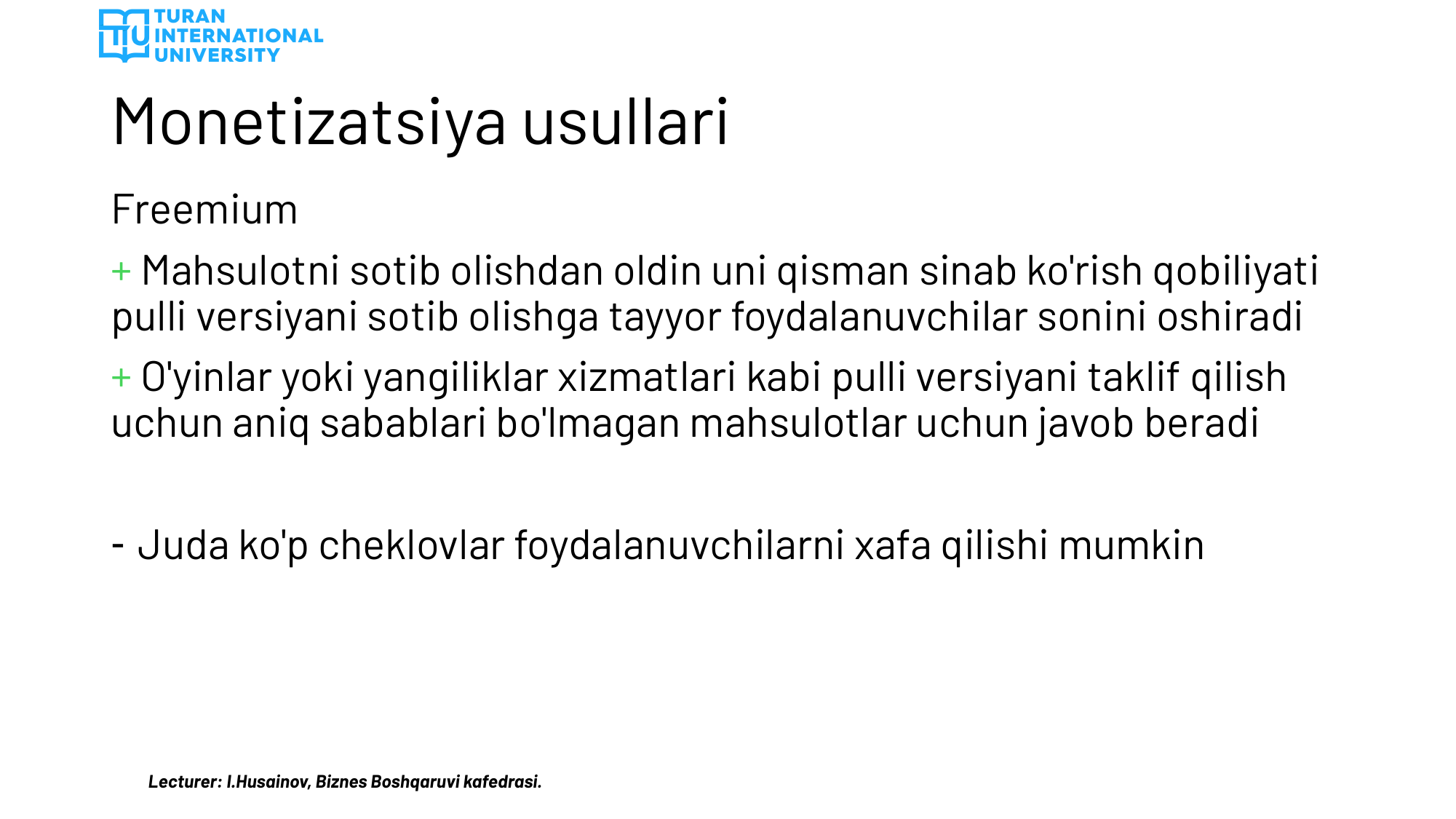

# Monetizatsiya usullari
Freemium
+ Mahsulotni sotib olishdan oldin uni qisman sinab ko'rish qobiliyati pulli versiyani sotib olishga tayyor foydalanuvchilar sonini oshiradi
+ O'yinlar yoki yangiliklar xizmatlari kabi pulli versiyani taklif qilish uchun aniq sabablari bo'lmagan mahsulotlar uchun javob beradi

Juda ko'p cheklovlar foydalanuvchilarni xafa qilishi mumkin

Lecturer: I.Husainov, Biznes Boshqaruvi kafedrasi.